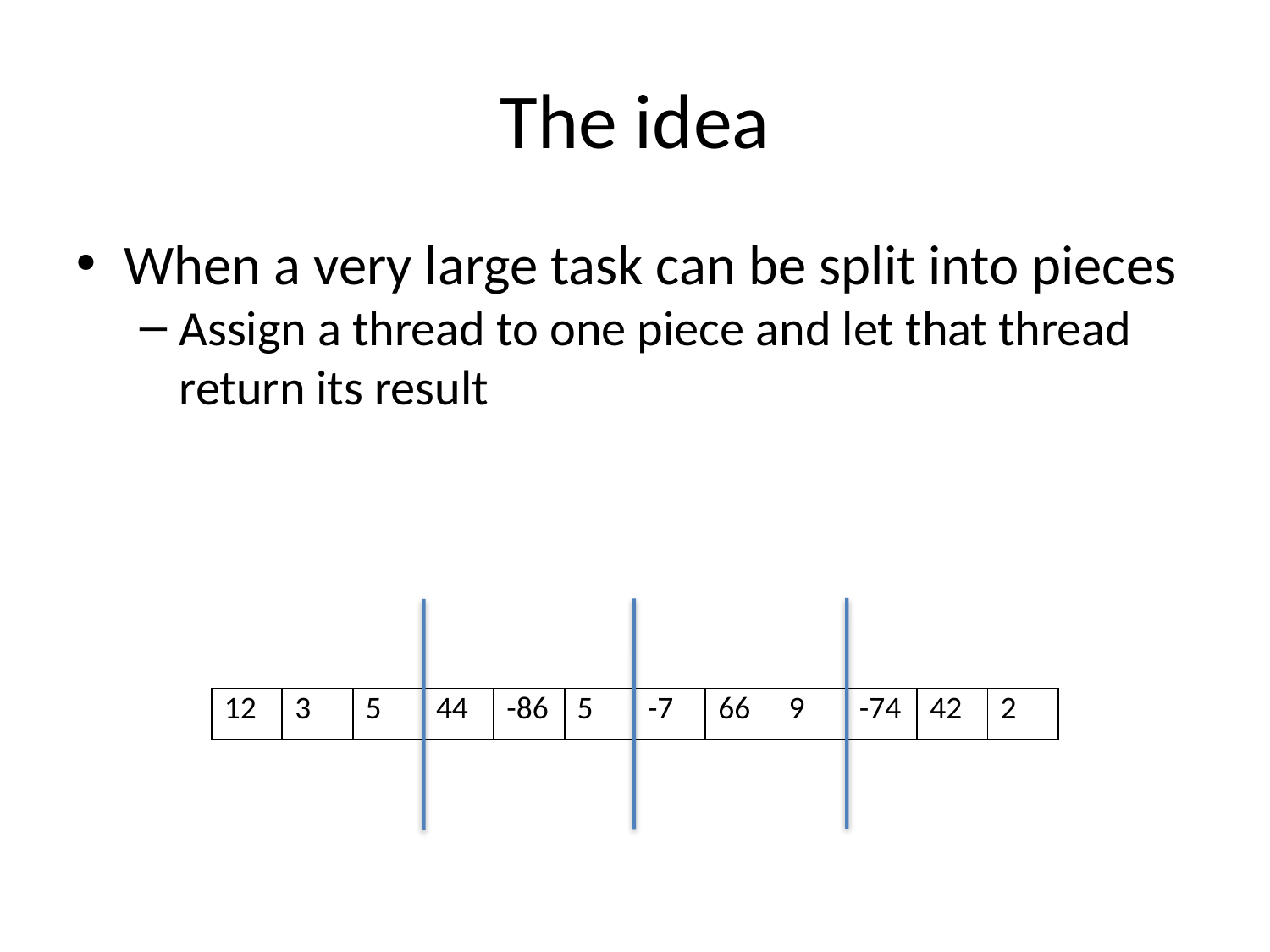

The idea
When a very large task can be split into pieces
Assign a thread to one piece and let that thread return its result

| 12 | 3 | 5 | 44 | -86 | 5 | -7 | 66 | 9 | -74 | 42 | 2 |
| --- | --- | --- | --- | --- | --- | --- | --- | --- | --- | --- | --- |